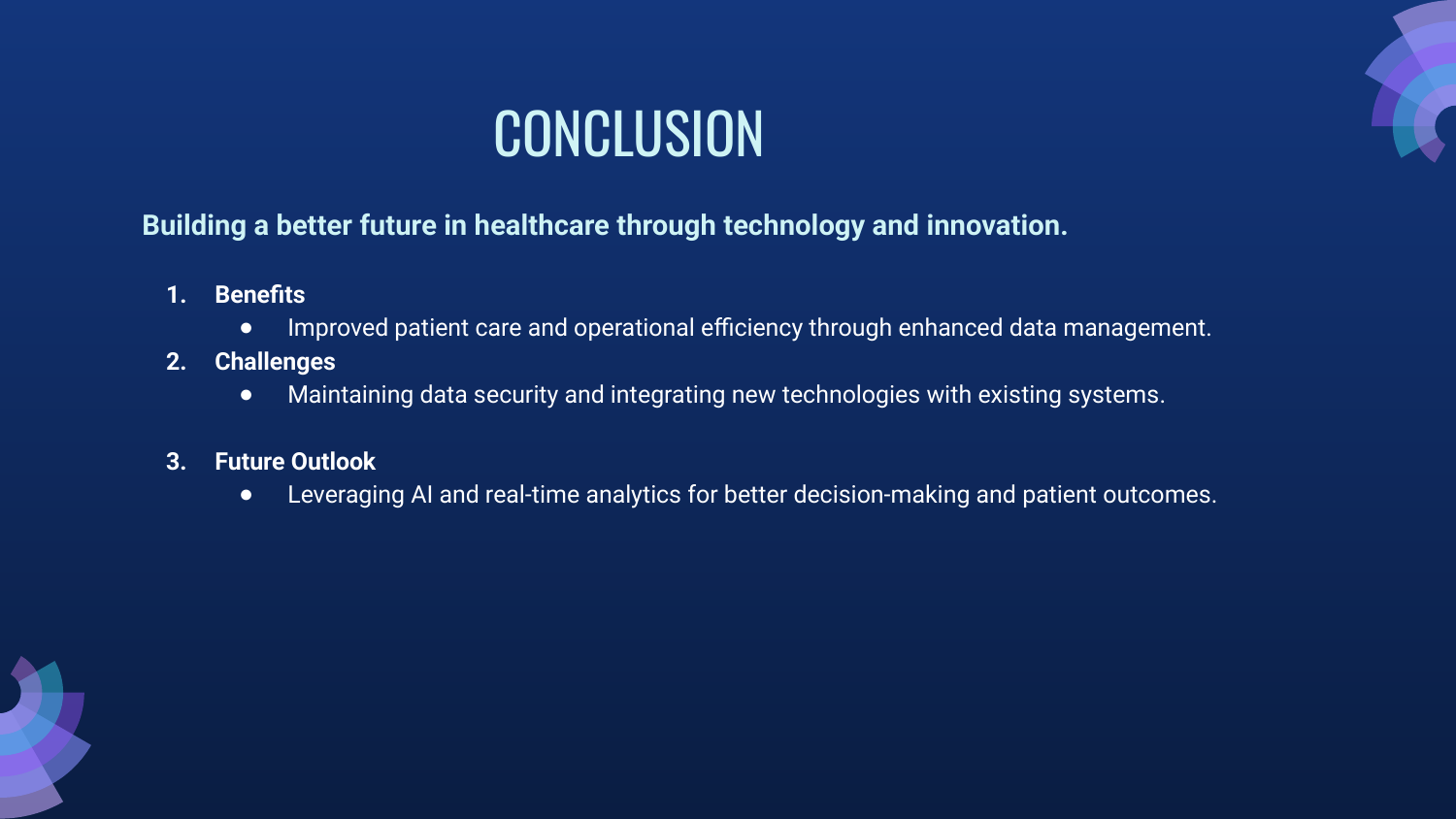

# CONCLUSION
Building a better future in healthcare through technology and innovation.

Benefits
Improved patient care and operational efficiency through enhanced data management.
Challenges
Maintaining data security and integrating new technologies with existing systems.

Future Outlook
Leveraging AI and real-time analytics for better decision-making and patient outcomes.